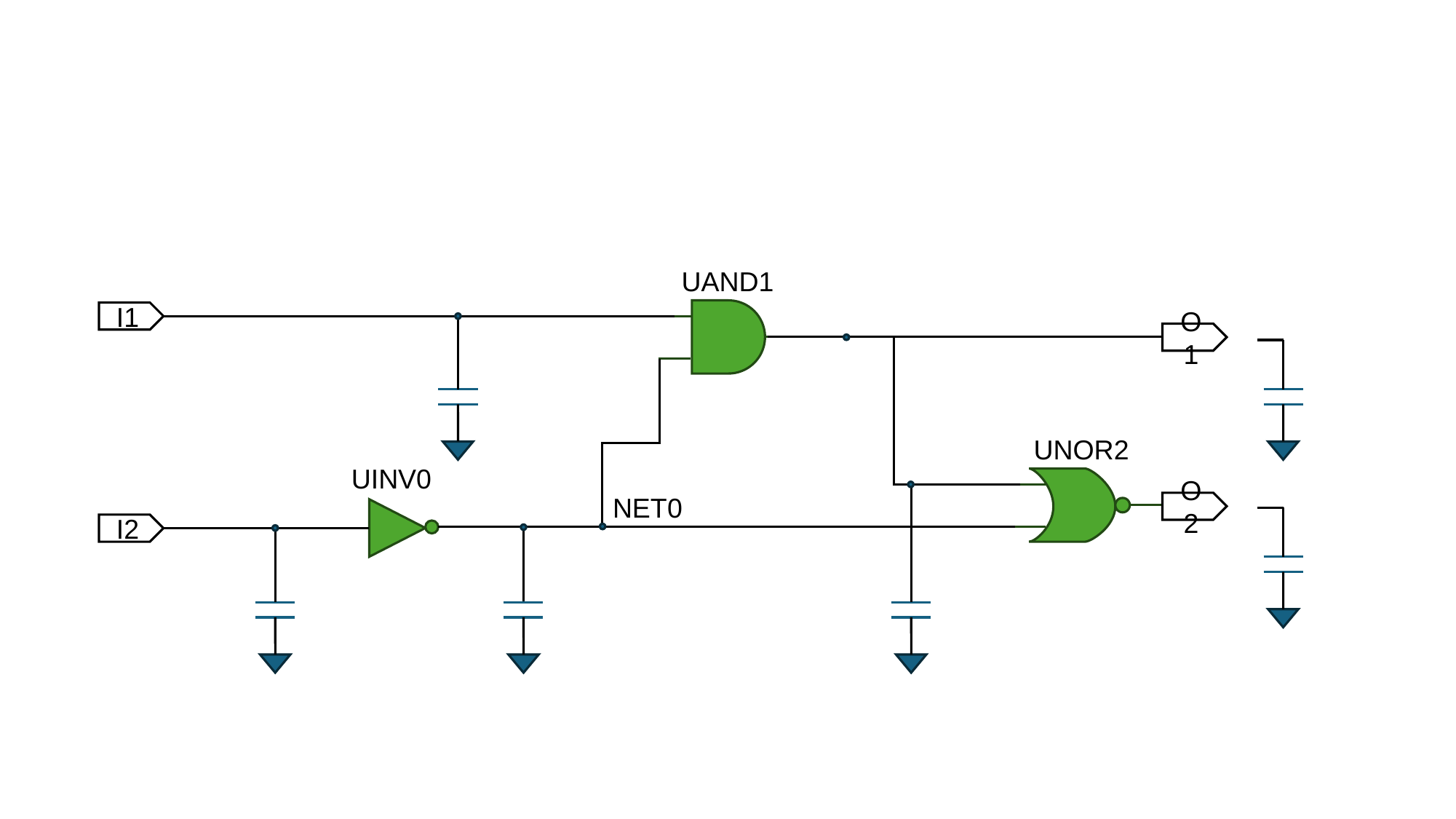

UAND1

I1

O1

UNOR2

UINV0

NET0
O2

I2